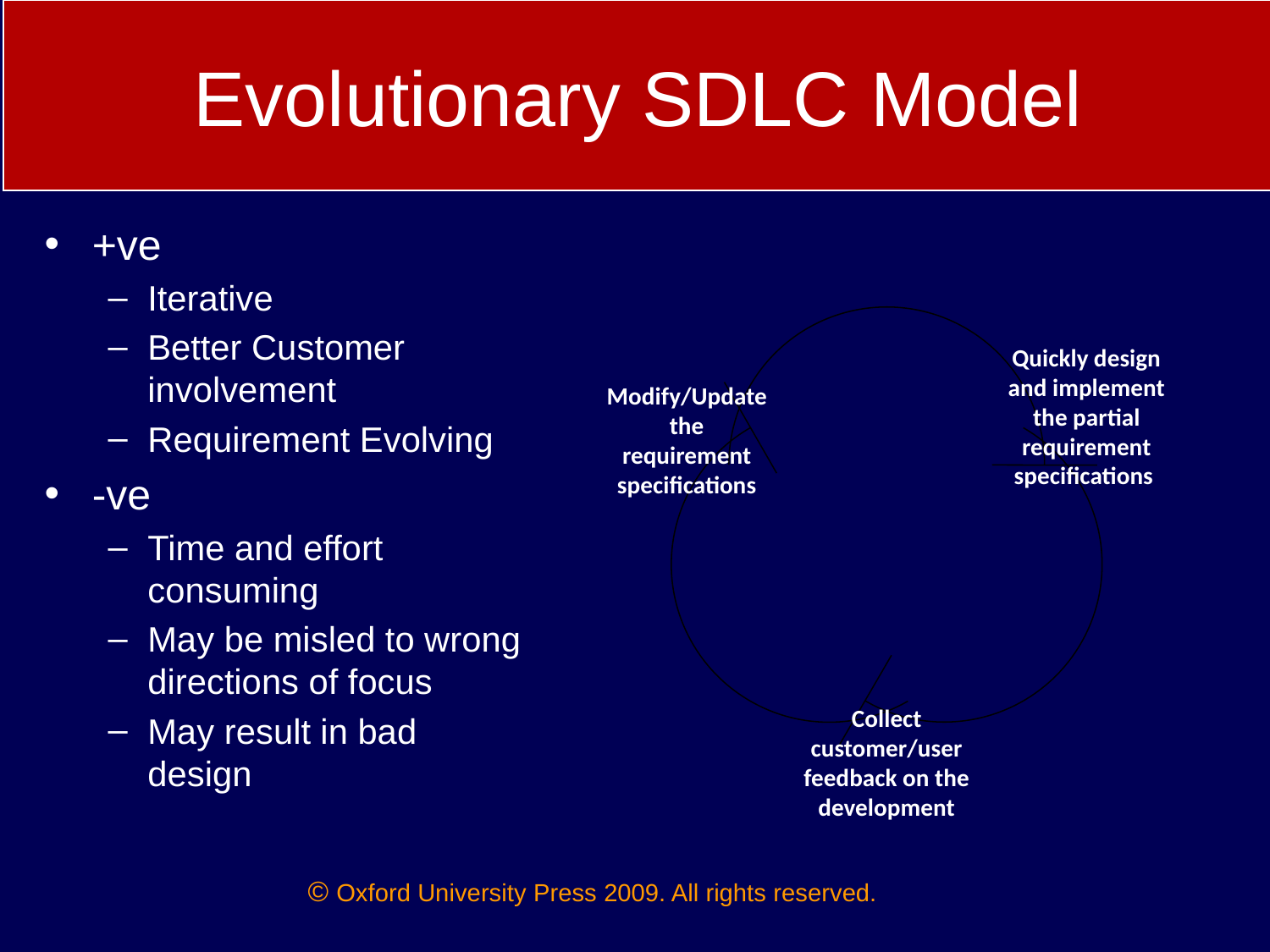

Evolutionary SDLC Model
+ve
Iterative
Better Customer involvement
Requirement Evolving
-ve
Time and effort consuming
May be misled to wrong directions of focus
May result in bad design

Modify/Update the requirement specifications
Quickly design and implement the partial requirement specifications

Collect customer/user feedback on the development